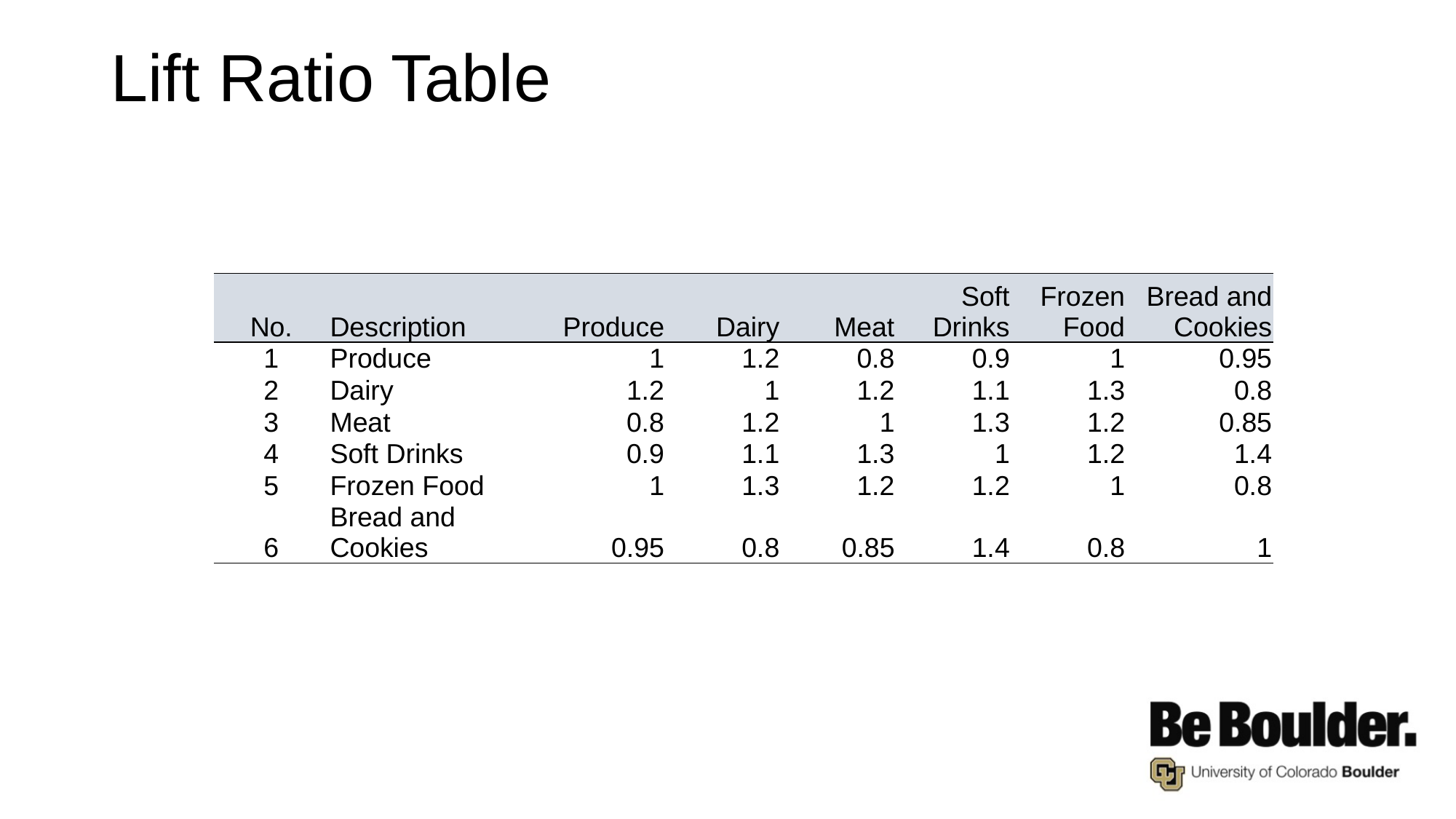

# Lift Ratio Table
| No. | Description | Produce | Dairy | Meat | Soft Drinks | Frozen Food | Bread and Cookies |
| --- | --- | --- | --- | --- | --- | --- | --- |
| 1 | Produce | 1 | 1.2 | 0.8 | 0.9 | 1 | 0.95 |
| 2 | Dairy | 1.2 | 1 | 1.2 | 1.1 | 1.3 | 0.8 |
| 3 | Meat | 0.8 | 1.2 | 1 | 1.3 | 1.2 | 0.85 |
| 4 | Soft Drinks | 0.9 | 1.1 | 1.3 | 1 | 1.2 | 1.4 |
| 5 | Frozen Food | 1 | 1.3 | 1.2 | 1.2 | 1 | 0.8 |
| 6 | Bread and Cookies | 0.95 | 0.8 | 0.85 | 1.4 | 0.8 | 1 |
|  |  |  |  |  |  |  |  |